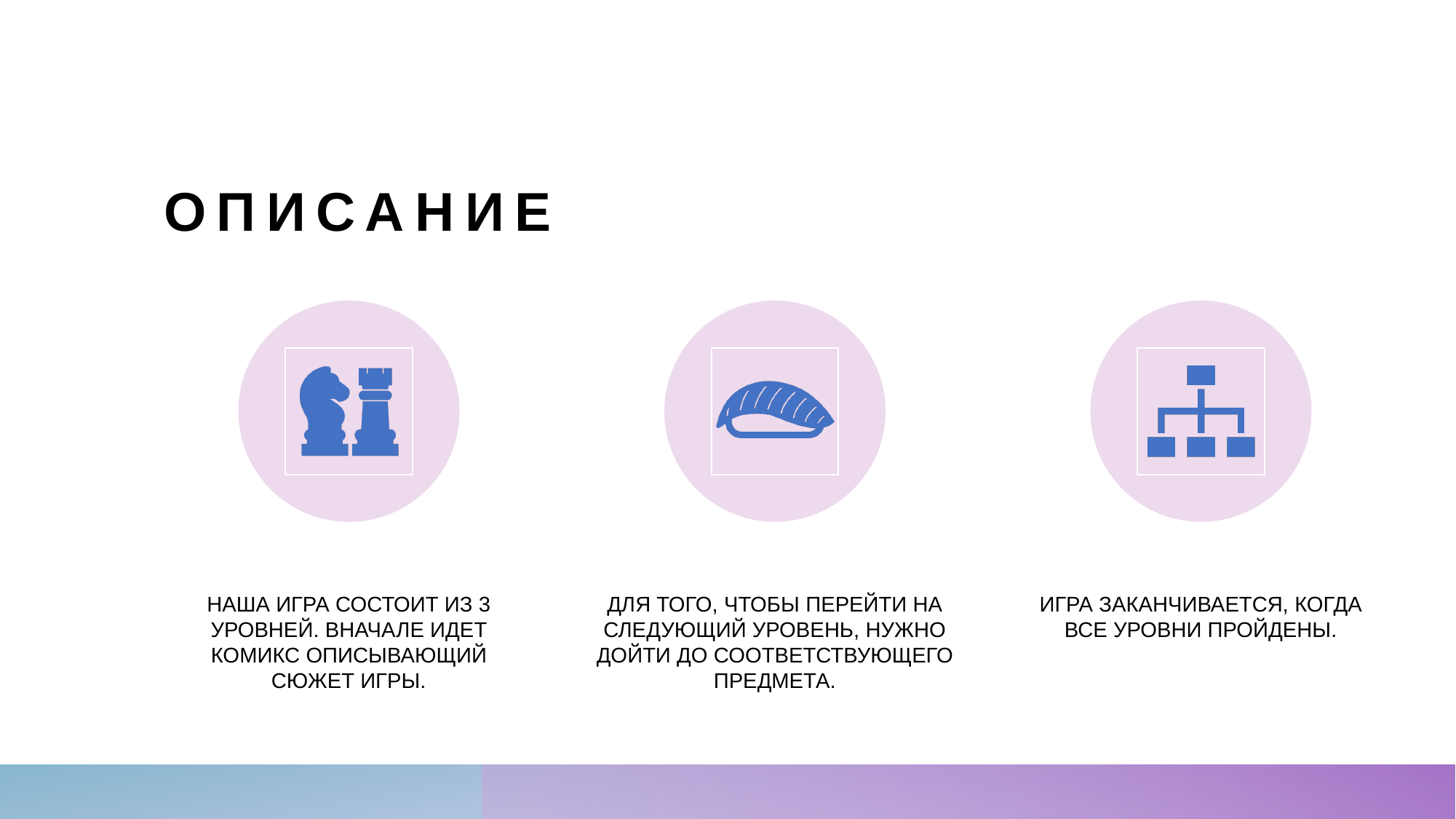

# описание
Наша игра состоит из 3 уровней. Вначале идет комикс описывающий сюжет игры.
Для того, чтобы перейти на следующий уровень, нужно дойти до соответствующего предмета.
Игра заканчивается, когда все уровни пройдены.